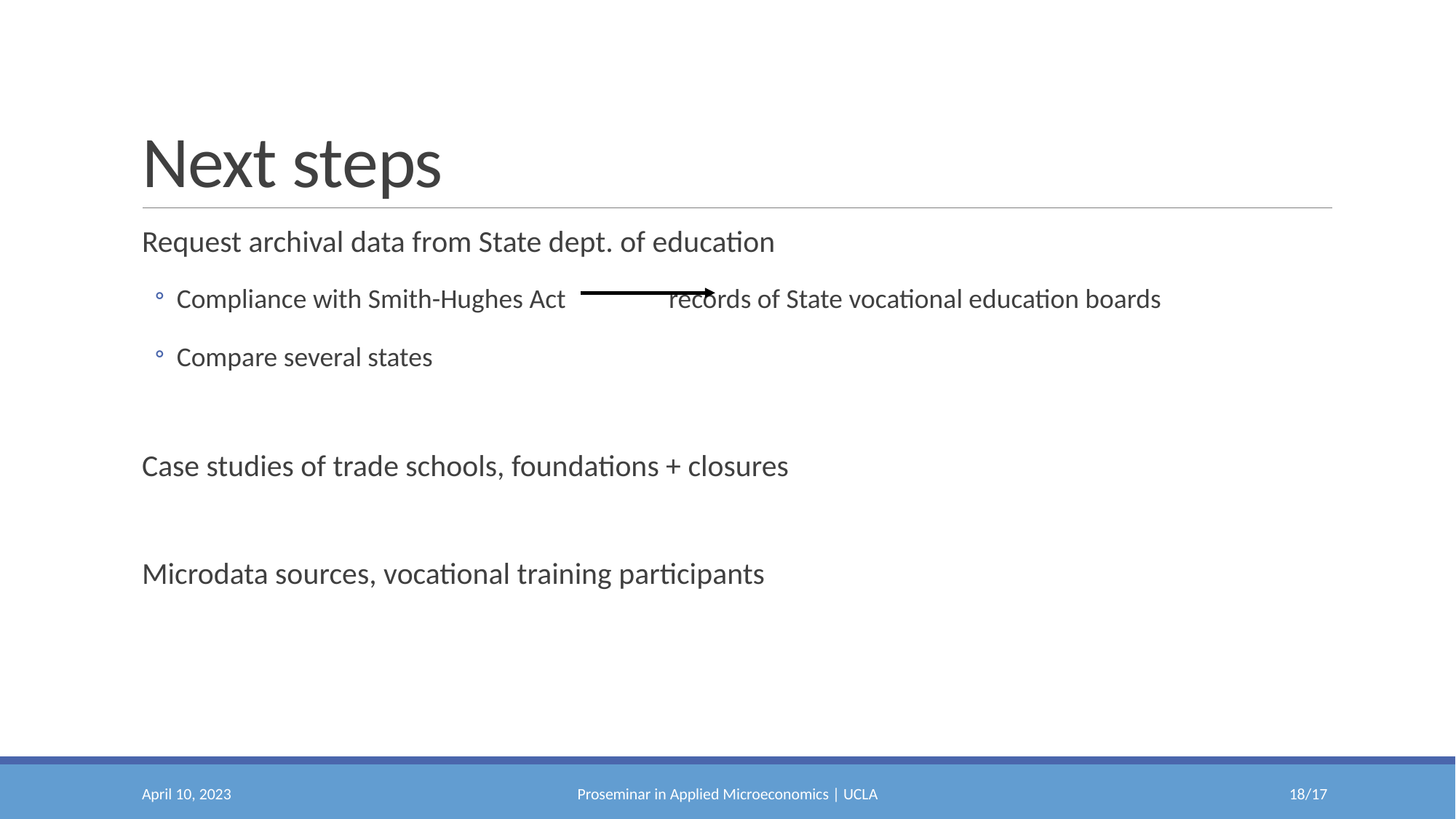

# Next steps
Request archival data from State dept. of education
Compliance with Smith-Hughes Act 	         records of State vocational education boards
Compare several states

Case studies of trade schools, foundations + closures

Microdata sources, vocational training participants
April 10, 2023
Proseminar in Applied Microeconomics | UCLA
18/17